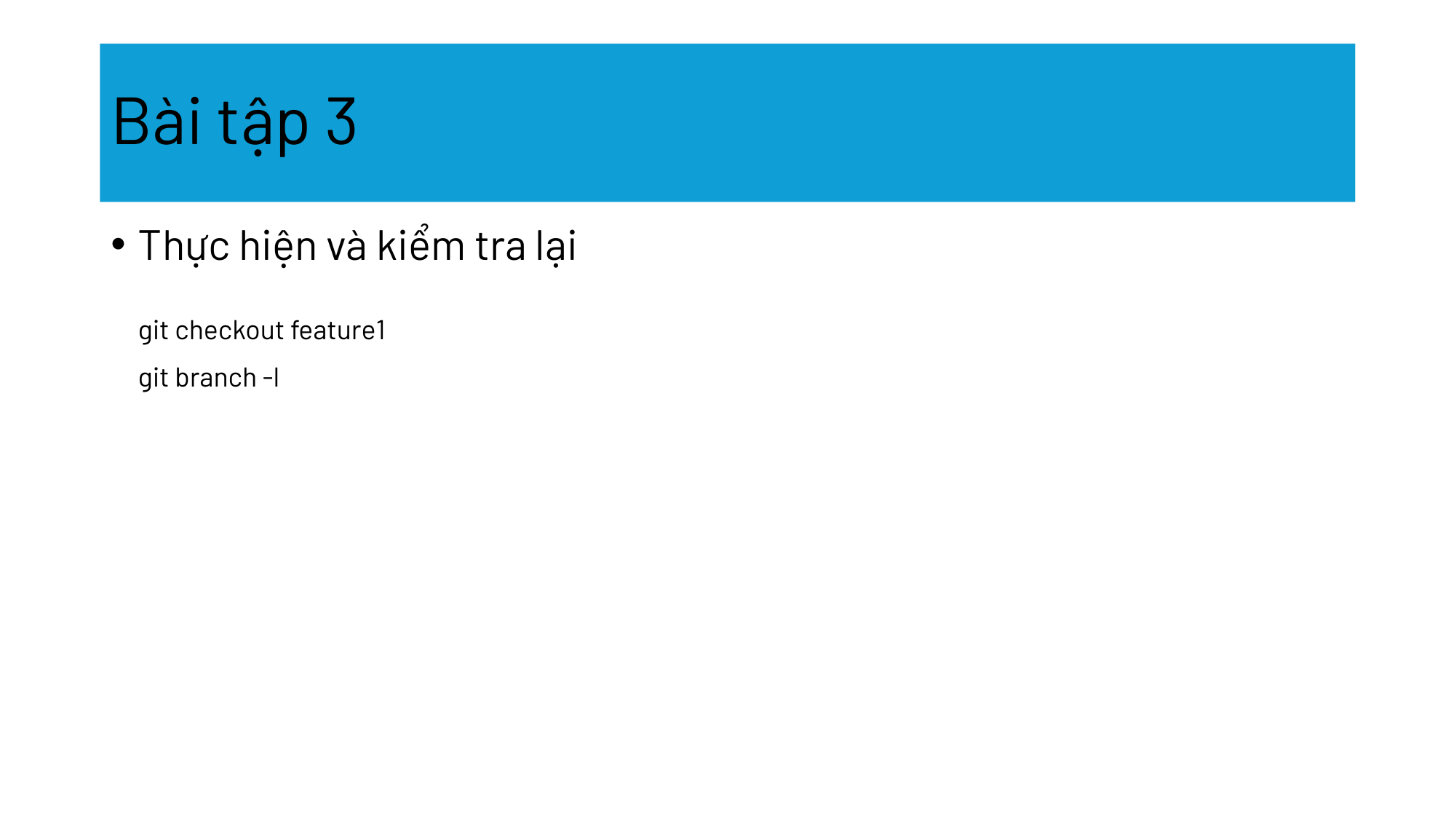

# Bài tập 3
Thực hiện và kiểm tra lại
git checkout feature1
git branch -l